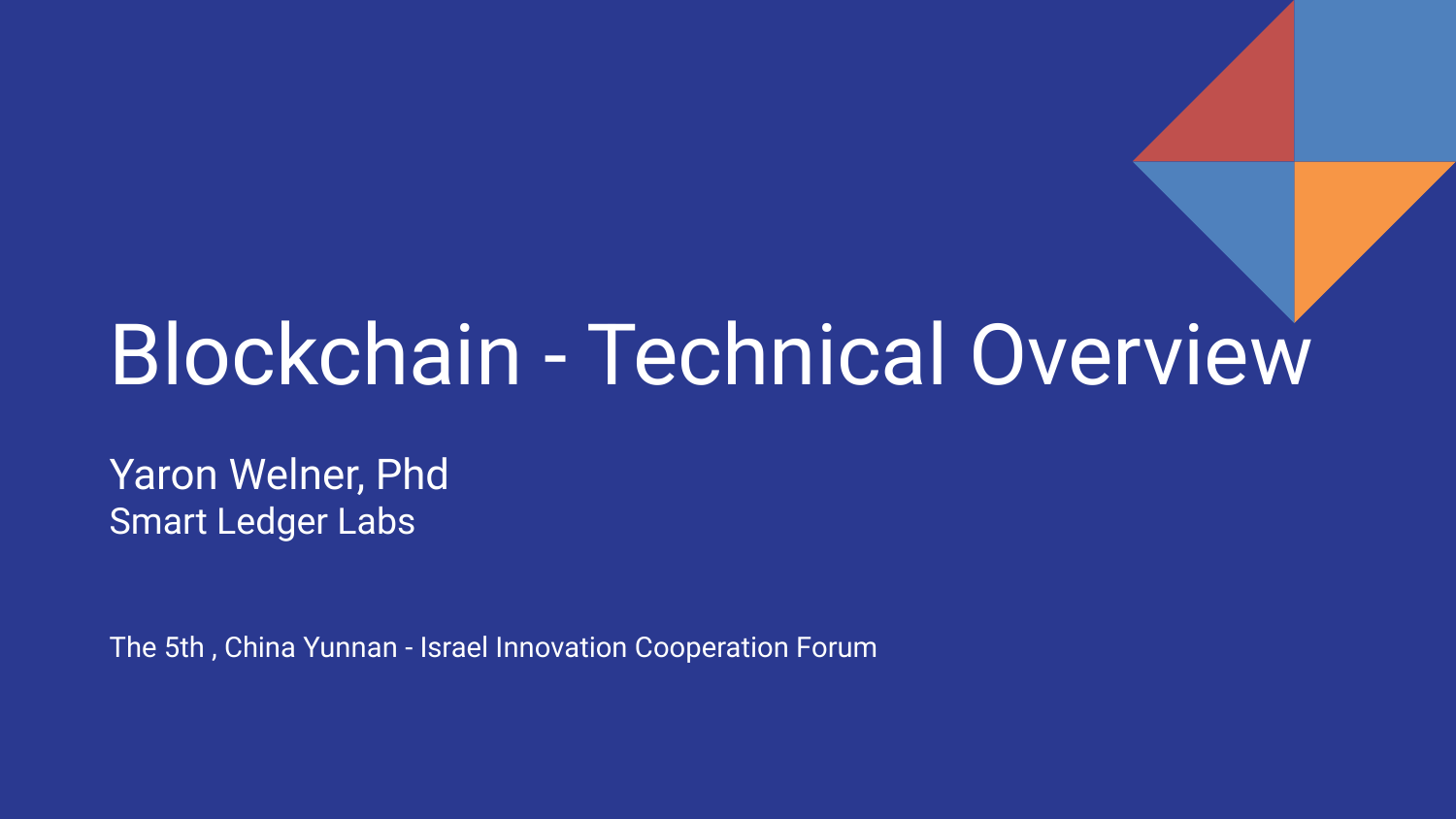

Blockchain - Technical Overview
Yaron Welner, Phd
Smart Ledger Labs
The 5th , China Yunnan - Israel Innovation Cooperation Forum